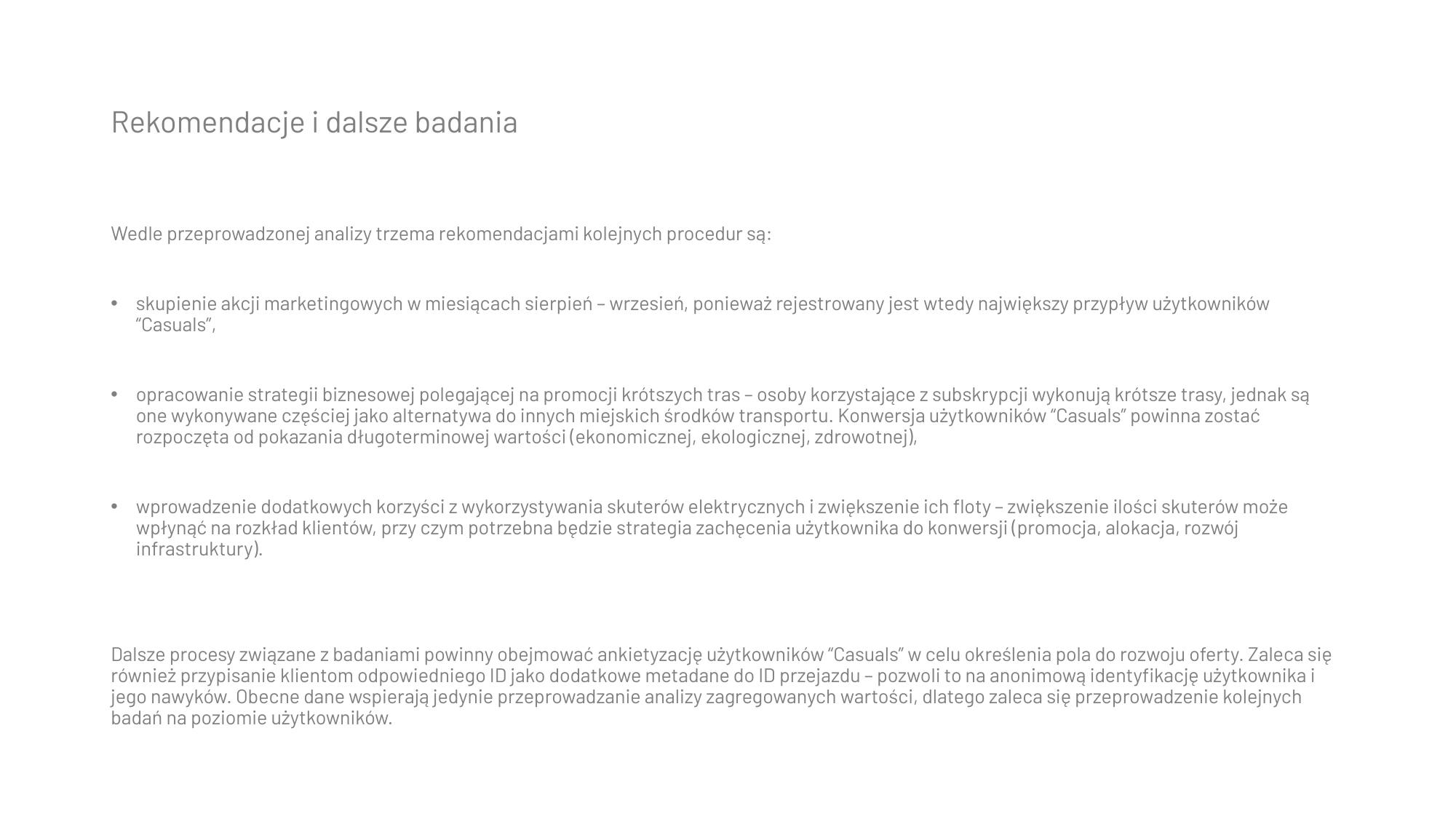

# Rekomendacje i dalsze badania
Wedle przeprowadzonej analizy trzema rekomendacjami kolejnych procedur są:

skupienie akcji marketingowych w miesiącach sierpień – wrzesień, ponieważ rejestrowany jest wtedy największy przypływ użytkowników “Casuals”,

opracowanie strategii biznesowej polegającej na promocji krótszych tras – osoby korzystające z subskrypcji wykonują krótsze trasy, jednak są one wykonywane częściej jako alternatywa do innych miejskich środków transportu. Konwersja użytkowników “Casuals” powinna zostać rozpoczęta od pokazania długoterminowej wartości (ekonomicznej, ekologicznej, zdrowotnej),

wprowadzenie dodatkowych korzyści z wykorzystywania skuterów elektrycznych i zwiększenie ich floty – zwiększenie ilości skuterów może wpłynąć na rozkład klientów, przy czym potrzebna będzie strategia zachęcenia użytkownika do konwersji (promocja, alokacja, rozwój infrastruktury).

Dalsze procesy związane z badaniami powinny obejmować ankietyzację użytkowników “Casuals” w celu określenia pola do rozwoju oferty. Zaleca się również przypisanie klientom odpowiedniego ID jako dodatkowe metadane do ID przejazdu – pozwoli to na anonimową identyfikację użytkownika i jego nawyków. Obecne dane wspierają jedynie przeprowadzanie analizy zagregowanych wartości, dlatego zaleca się przeprowadzenie kolejnych badań na poziomie użytkowników.